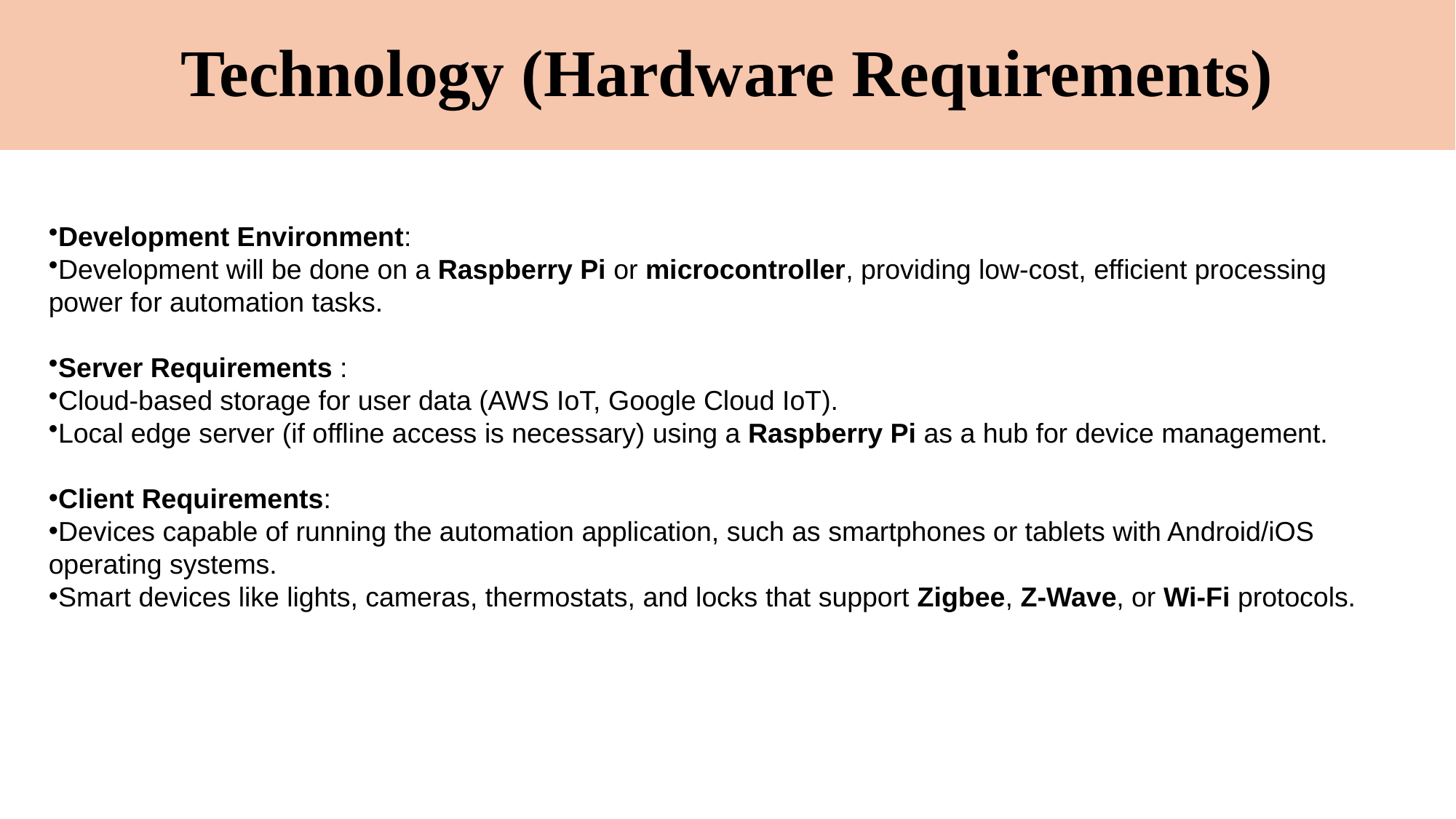

# Technology (Hardware Requirements)
Development Environment:
Development will be done on a Raspberry Pi or microcontroller, providing low-cost, efficient processing power for automation tasks.

Server Requirements :
Cloud-based storage for user data (AWS IoT, Google Cloud IoT).
Local edge server (if offline access is necessary) using a Raspberry Pi as a hub for device management.

Client Requirements:
Devices capable of running the automation application, such as smartphones or tablets with Android/iOS operating systems.
Smart devices like lights, cameras, thermostats, and locks that support Zigbee, Z-Wave, or Wi-Fi protocols.